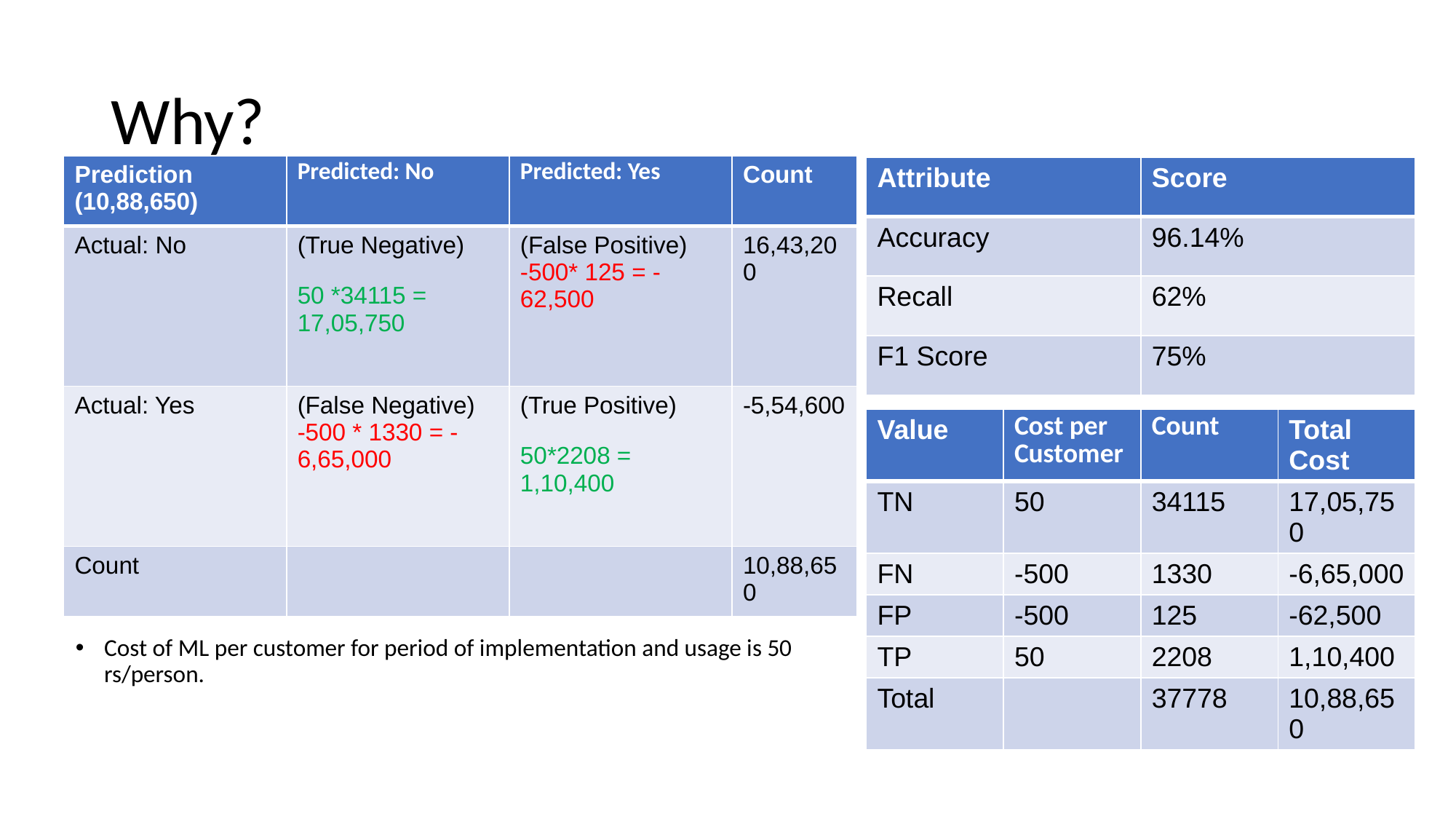

# Why?
| Prediction (10,88,650) | Predicted: No | Predicted: Yes | Count |
| --- | --- | --- | --- |
| Actual: No | (True Negative) 50 \*34115 = 17,05,750 | (False Positive) -500\* 125 = -62,500 | 16,43,200 |
| Actual: Yes | (False Negative) -500 \* 1330 = -6,65,000 | (True Positive) 50\*2208 = 1,10,400 | -5,54,600 |
| Count |  |  | 10,88,650 |
| Attribute | Score |
| --- | --- |
| Accuracy | 96.14% |
| Recall | 62% |
| F1 Score | 75% |
| Value | Cost per Customer | Count | Total Cost |
| --- | --- | --- | --- |
| TN | 50 | 34115 | 17,05,750 |
| FN | -500 | 1330 | -6,65,000 |
| FP | -500 | 125 | -62,500 |
| TP | 50 | 2208 | 1,10,400 |
| Total |  | 37778 | 10,88,650 |
Cost of ML per customer for period of implementation and usage is 50 rs/person.